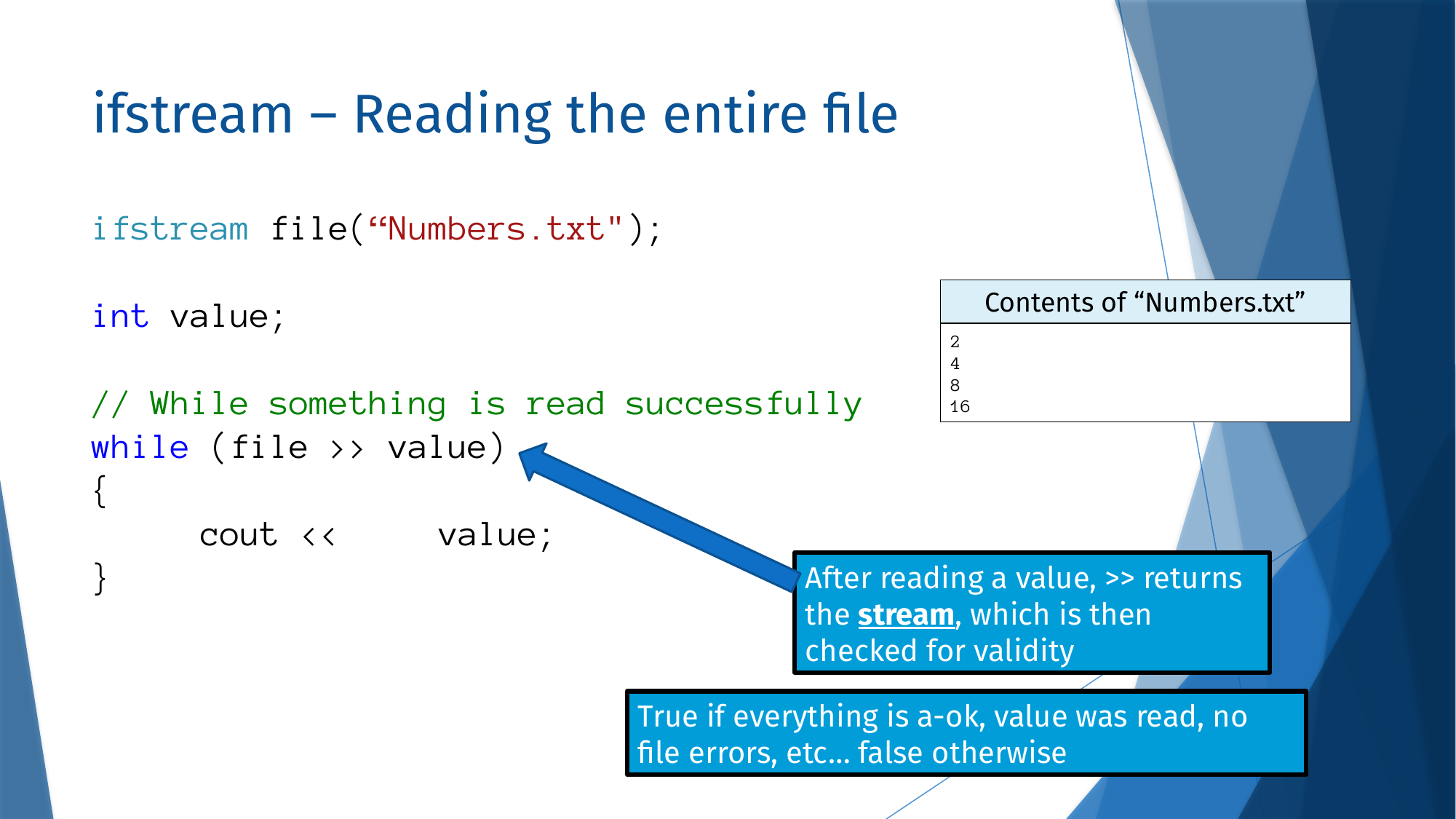

# ifstream – Reading the entire file
ifstream file(“Numbers.txt");

int value;

// While something is read successfully
while (file >> value)
{
	cout <<	 value;
}

Contents of “Numbers.txt”
2
4
8
16

After reading a value, >> returns the stream, which is then checked for validity
True if everything is a-ok, value was read, no file errors, etc… false otherwise